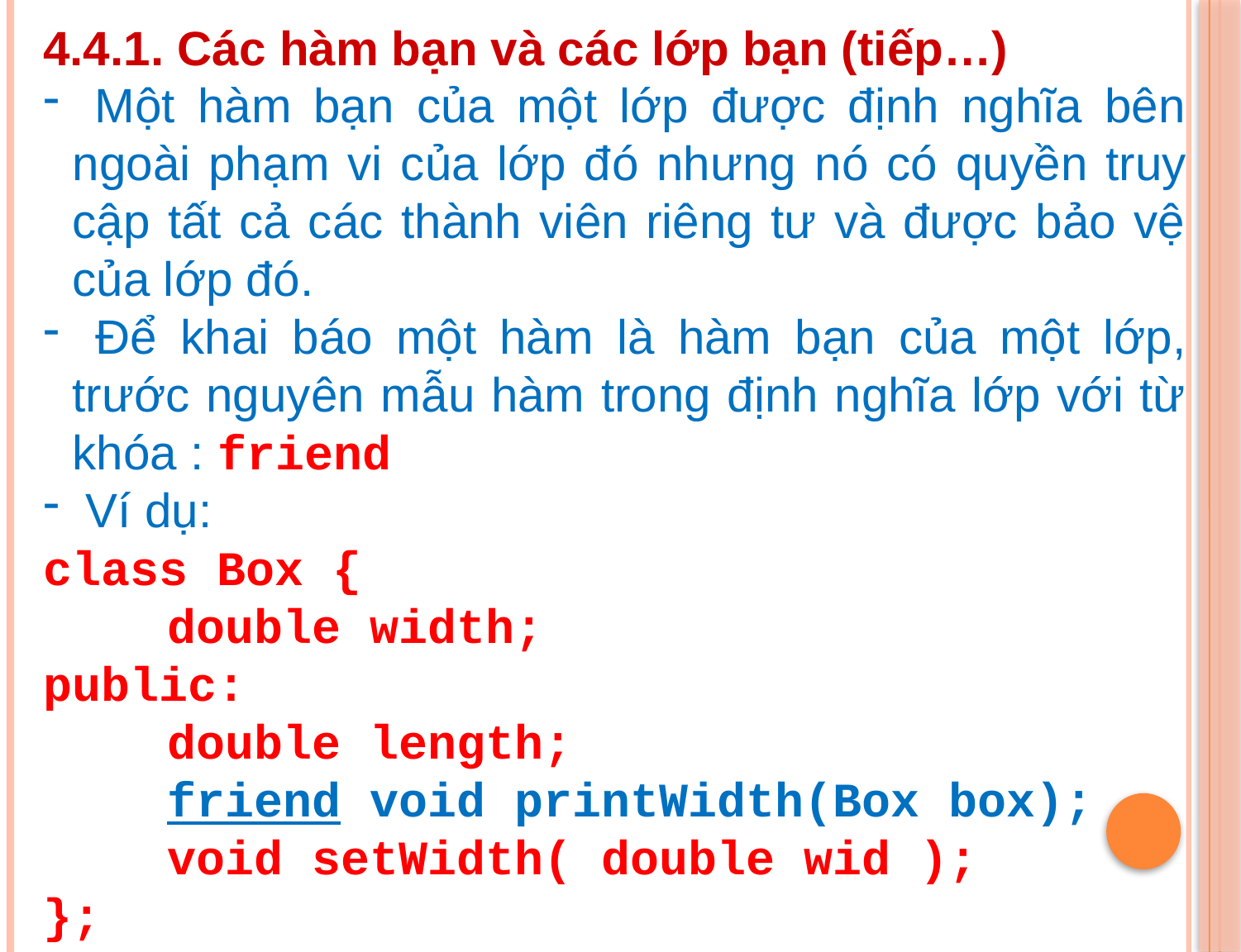

4.4.1. Các hàm bạn và các lớp bạn (tiếp…)
 Một hàm bạn của một lớp được định nghĩa bên ngoài phạm vi của lớp đó nhưng nó có quyền truy cập tất cả các thành viên riêng tư và được bảo vệ của lớp đó.
 Để khai báo một hàm là hàm bạn của một lớp, trước nguyên mẫu hàm trong định nghĩa lớp với từ khóa : friend
 Ví dụ:
class Box {
	double width;
public:
	double length;
	friend void printWidth(Box box);
	void setWidth( double wid );
};